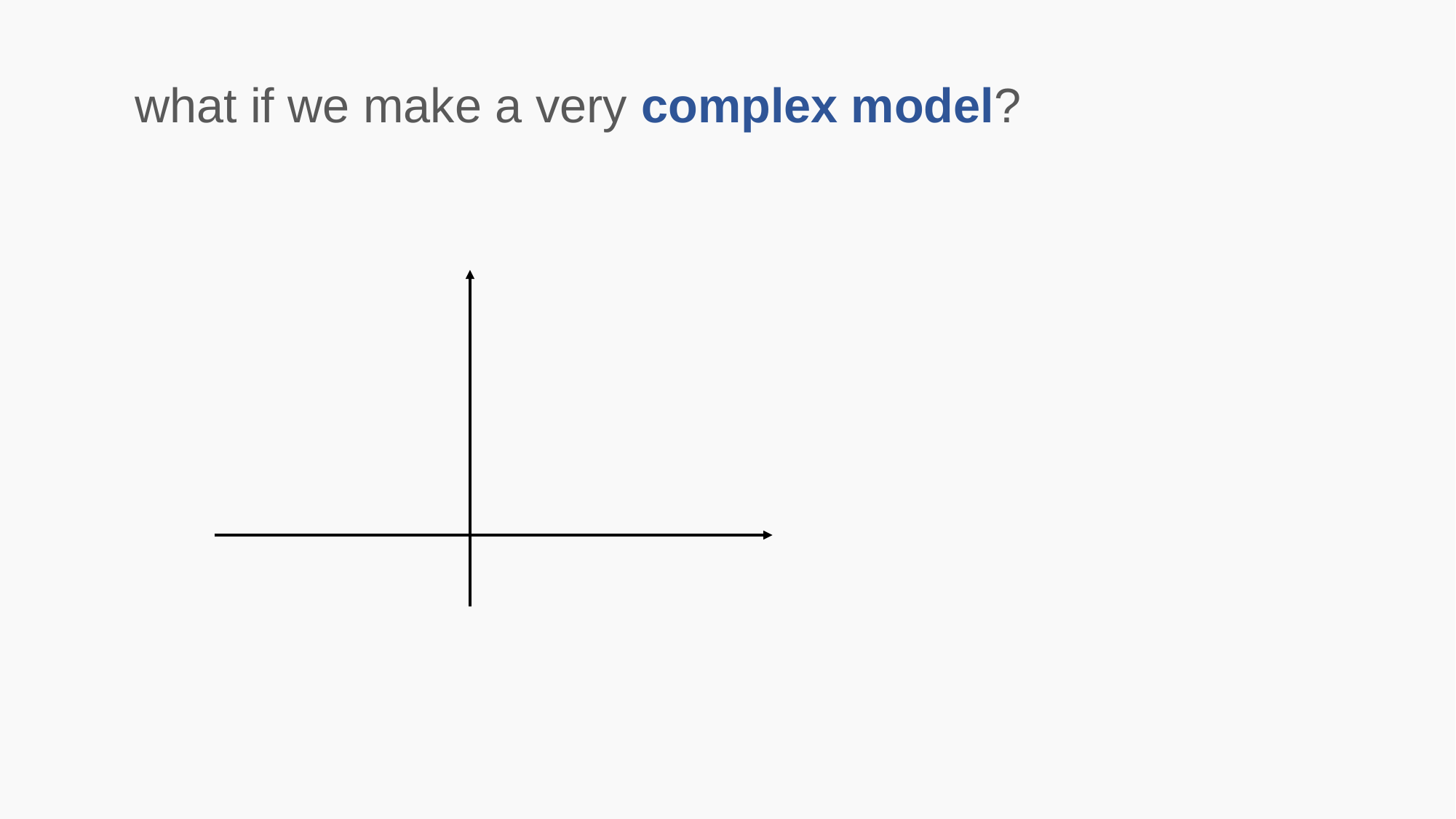

what if we make a very complex model?